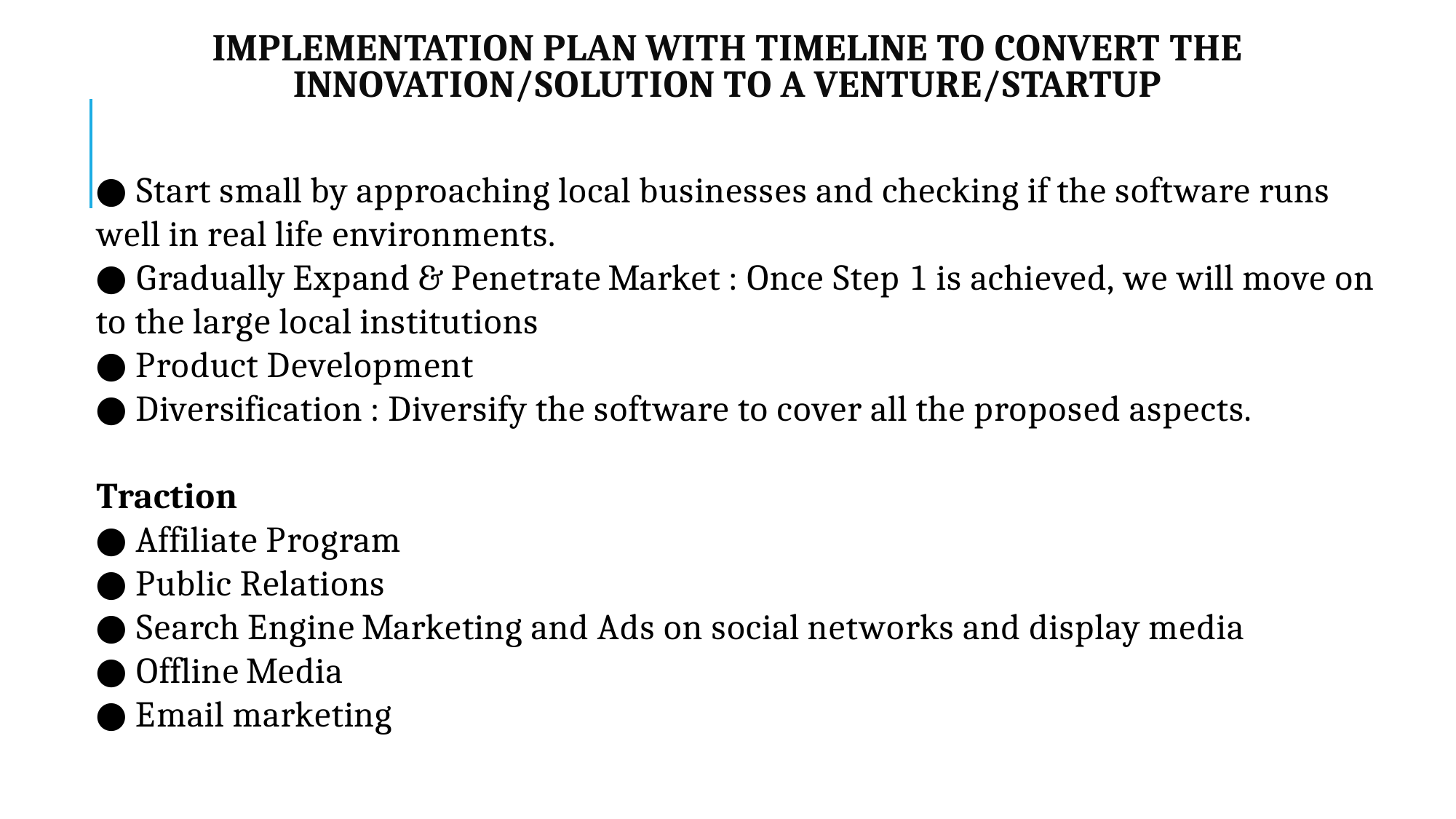

# IMPLEMENTATION PLAN WITH TIMELINE TO CONVERT THE INNOVATION/SOLUTION TO A VENTURE/STARTUP
● Start small by approaching local businesses and checking if the software runs well in real life environments.
● Gradually Expand & Penetrate Market : Once Step 1 is achieved, we will move on to the large local institutions
● Product Development
● Diversification : Diversify the software to cover all the proposed aspects.

Traction
● Affiliate Program
● Public Relations
● Search Engine Marketing and Ads on social networks and display media
● Offline Media
● Email marketing